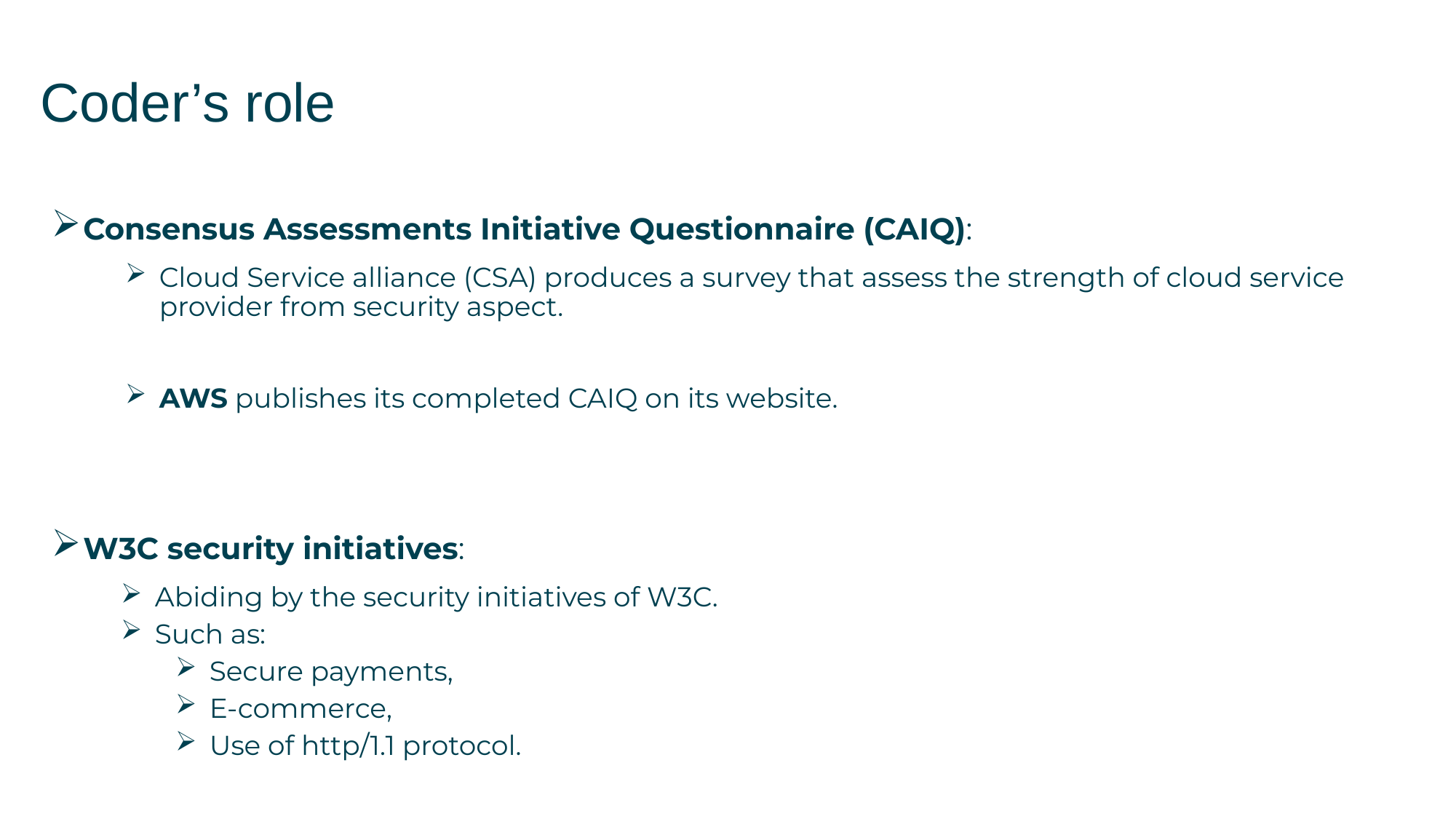

# Coder’s role

Consensus Assessments Initiative Questionnaire (CAIQ):
Cloud Service alliance (CSA) produces a survey that assess the strength of cloud service provider from security aspect.

AWS publishes its completed CAIQ on its website.

W3C security initiatives:
Abiding by the security initiatives of W3C.
Such as:
Secure payments,
E-commerce,
Use of http/1.1 protocol.